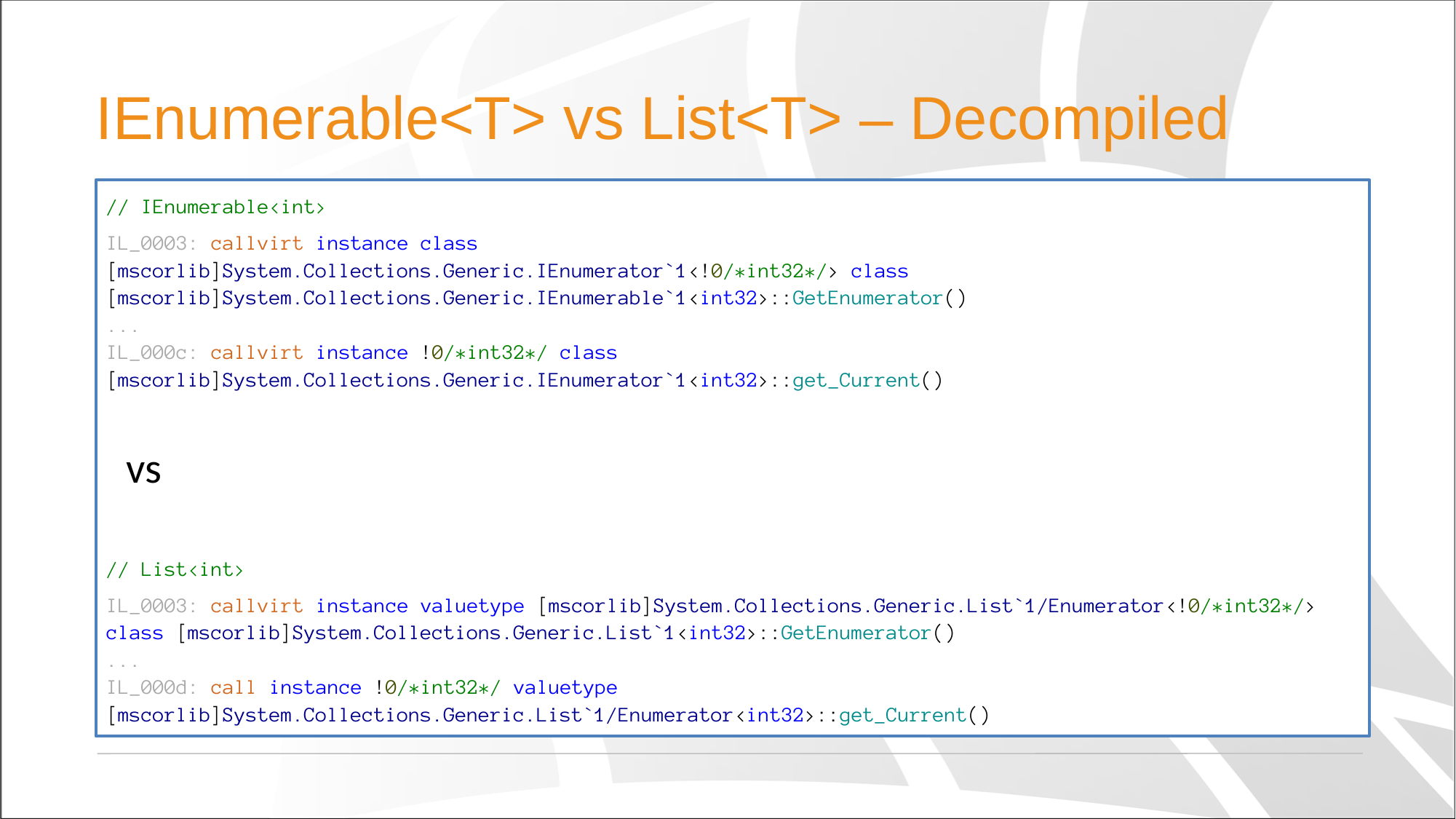

# IEnumerable<T> vs List<T> – Decompiled
// IEnumerable<int>
IL_0003: callvirt instance class
[mscorlib]System.Collections.Generic.IEnumerator`1<!0/*int32*/> class [mscorlib]System.Collections.Generic.IEnumerable`1<int32>::GetEnumerator()
...
IL_000c: callvirt instance !0/*int32*/ class [mscorlib]System.Collections.Generic.IEnumerator`1<int32>::get_Current()

  vs

// List<int>
IL_0003: callvirt instance valuetype [mscorlib]System.Collections.Generic.List`1/Enumerator<!0/*int32*/> class [mscorlib]System.Collections.Generic.List`1<int32>::GetEnumerator()
...
IL_000d: call instance !0/*int32*/ valuetype [mscorlib]System.Collections.Generic.List`1/Enumerator<int32>::get_Current()